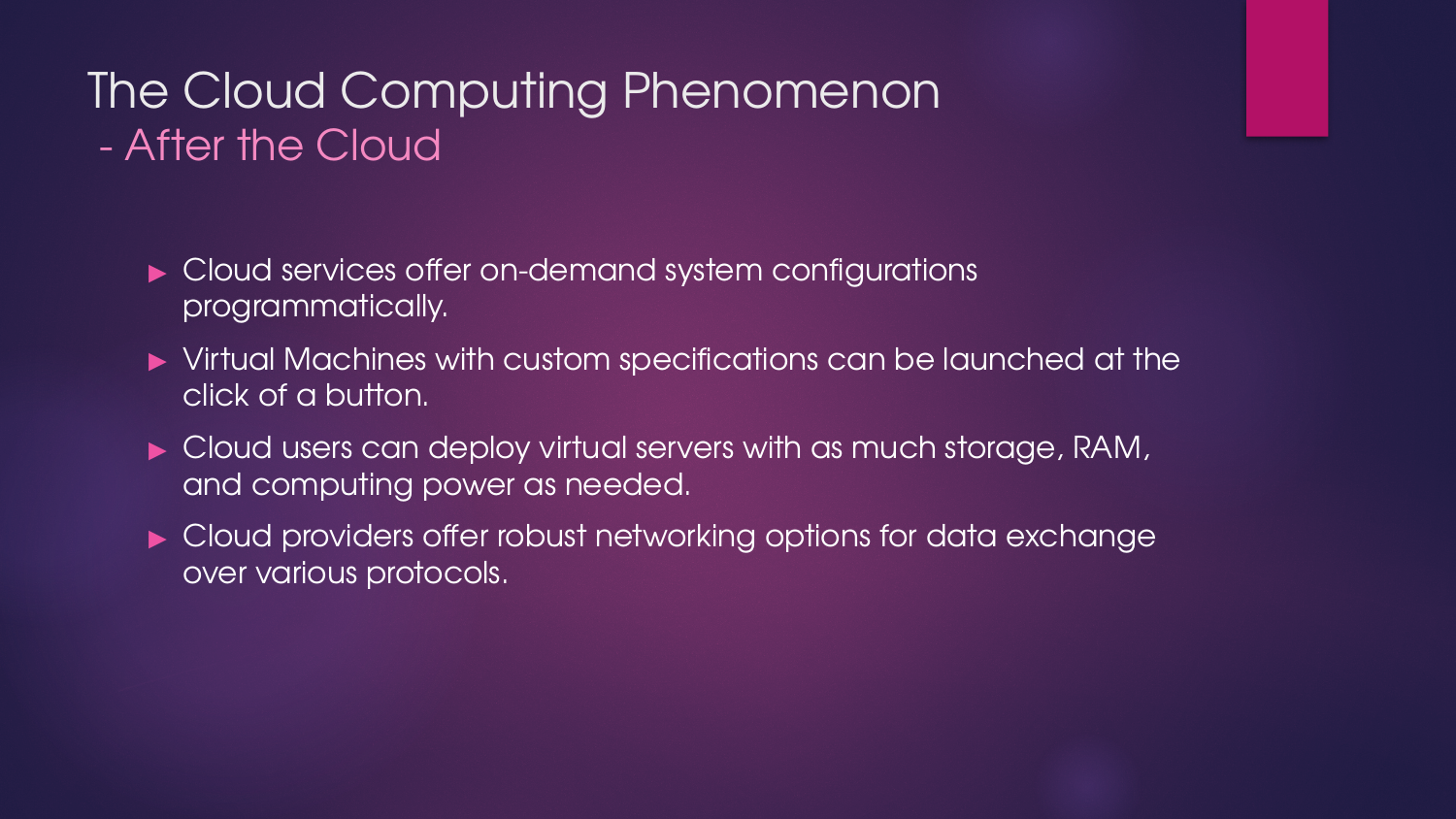

# The Cloud Computing Phenomenon - After the Cloud
Cloud services offer on-demand system configurations programmatically.
Virtual Machines with custom specifications can be launched at the click of a button.
Cloud users can deploy virtual servers with as much storage, RAM, and computing power as needed.
Cloud providers offer robust networking options for data exchange over various protocols.